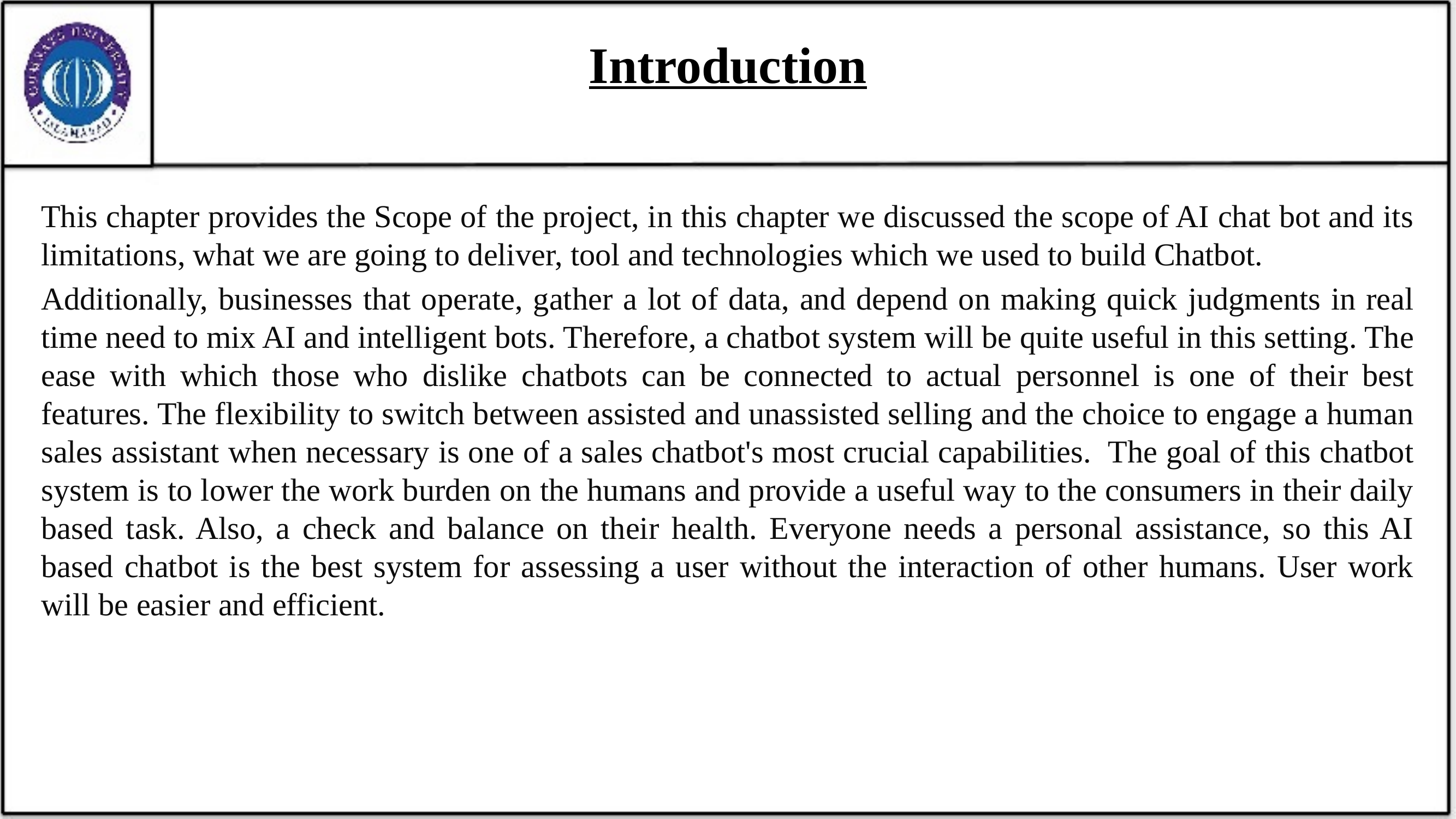

# Introduction
This chapter provides the Scope of the project, in this chapter we discussed the scope of AI chat bot and its limitations, what we are going to deliver, tool and technologies which we used to build Chatbot.
Additionally, businesses that operate, gather a lot of data, and depend on making quick judgments in real time need to mix AI and intelligent bots. Therefore, a chatbot system will be quite useful in this setting. The ease with which those who dislike chatbots can be connected to actual personnel is one of their best features. The flexibility to switch between assisted and unassisted selling and the choice to engage a human sales assistant when necessary is one of a sales chatbot's most crucial capabilities.  The goal of this chatbot system is to lower the work burden on the humans and provide a useful way to the consumers in their daily based task. Also, a check and balance on their health. Everyone needs a personal assistance, so this AI based chatbot is the best system for assessing a user without the interaction of other humans. User work will be easier and efficient.